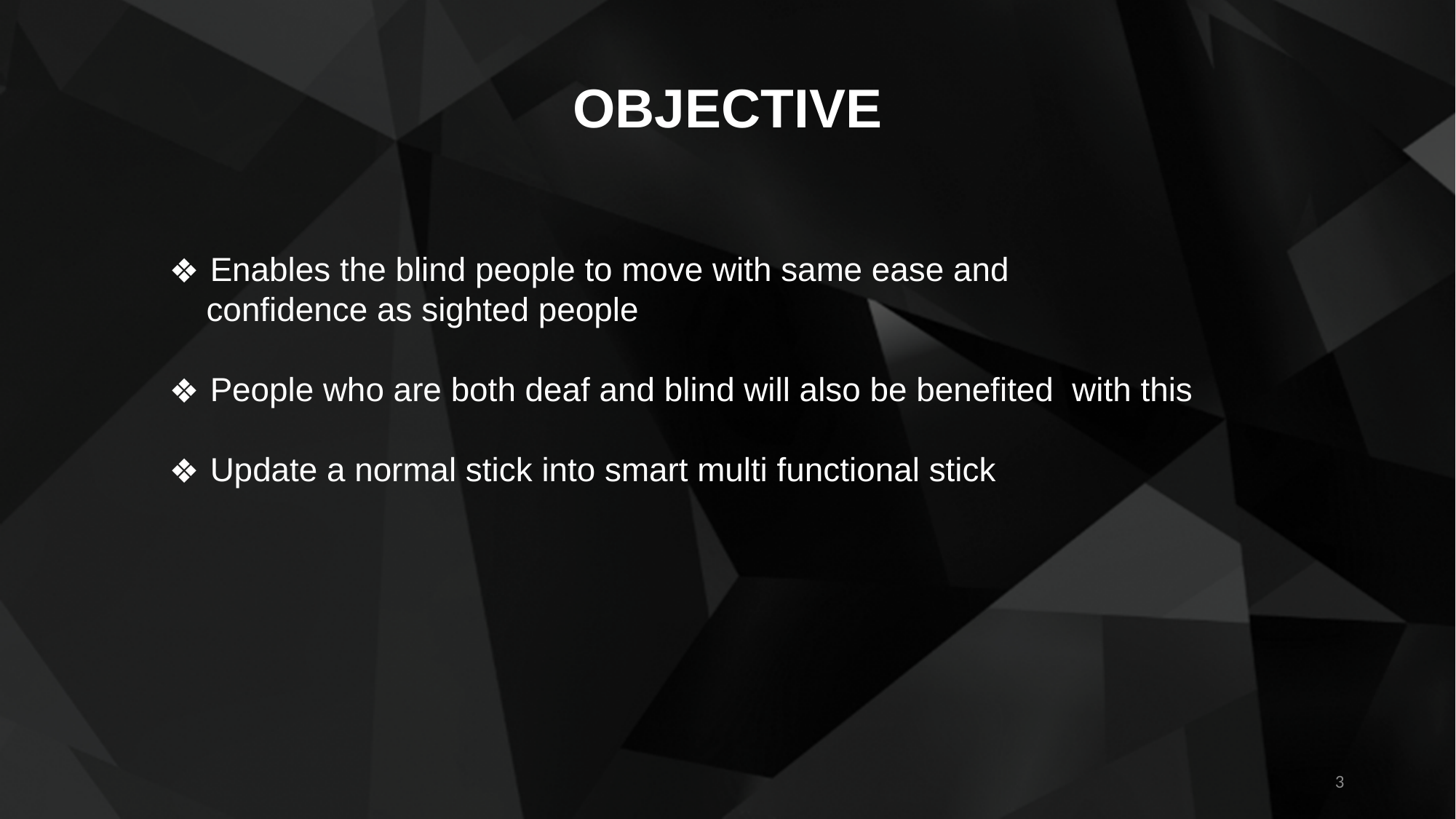

OBJECTIVE
Enables the blind people to move with same ease and
    confidence as sighted people

People who are both deaf and blind will also be benefited  with this

Update a normal stick into smart multi functional stick

3